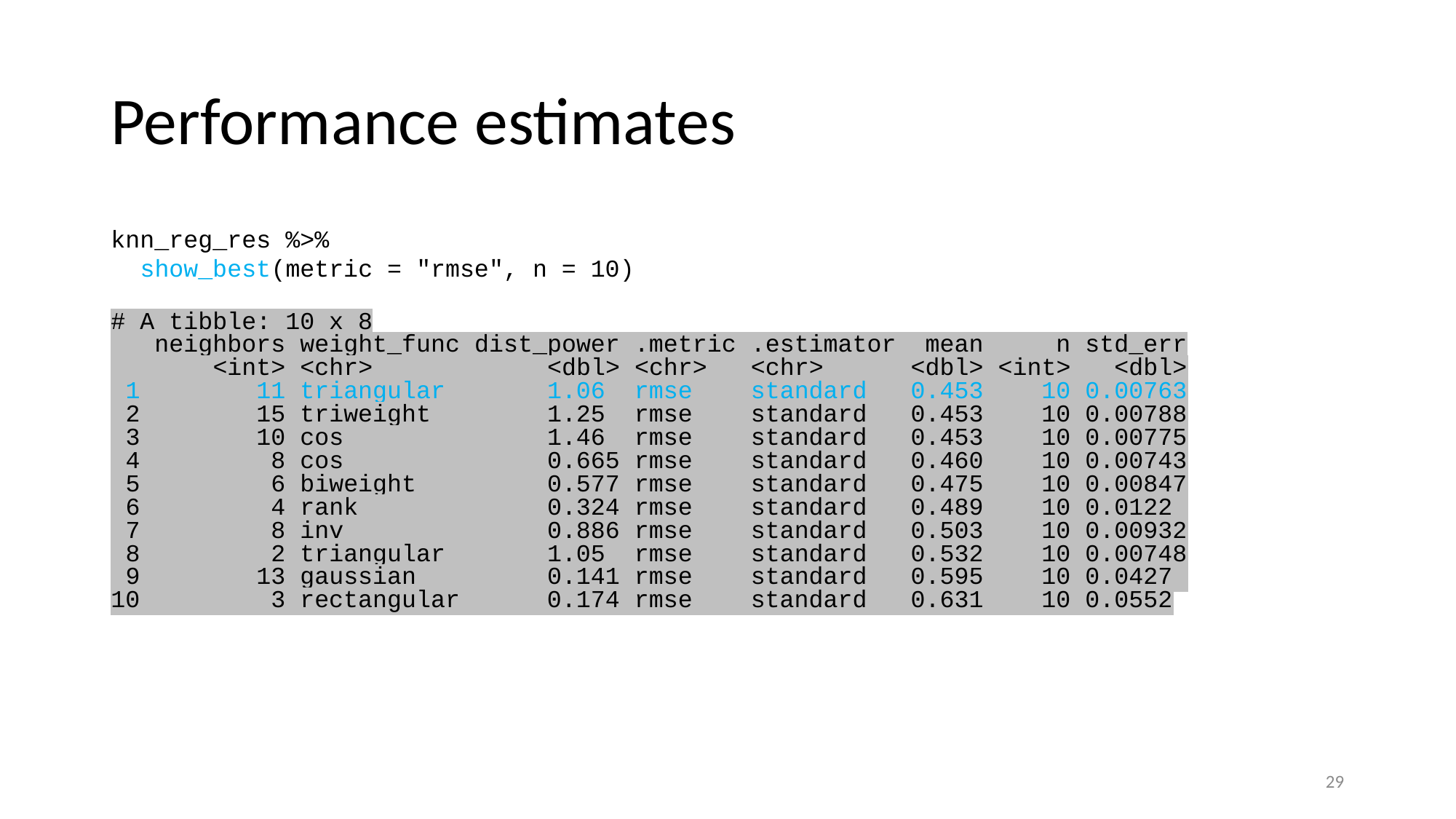

# Performance estimates
knn_reg_res %>%
  show_best(metric = "rmse", n = 10)

# A tibble: 10 x 8
   neighbors weight_func dist_power .metric .estimator  mean     n std_err
       <int> <chr>            <dbl> <chr>   <chr>      <dbl> <int>   <dbl>
 1        11 triangular       1.06  rmse    standard   0.453    10 0.00763
 2        15 triweight        1.25  rmse    standard   0.453    10 0.00788
 3        10 cos              1.46  rmse    standard   0.453    10 0.00775
 4         8 cos              0.665 rmse    standard   0.460    10 0.00743
 5         6 biweight         0.577 rmse    standard   0.475    10 0.00847
 6         4 rank             0.324 rmse    standard   0.489    10 0.0122
 7         8 inv              0.886 rmse    standard   0.503    10 0.00932
 8         2 triangular       1.05  rmse    standard   0.532    10 0.00748
 9        13 gaussian         0.141 rmse    standard   0.595    10 0.0427
10         3 rectangular      0.174 rmse    standard   0.631    10 0.0552
29